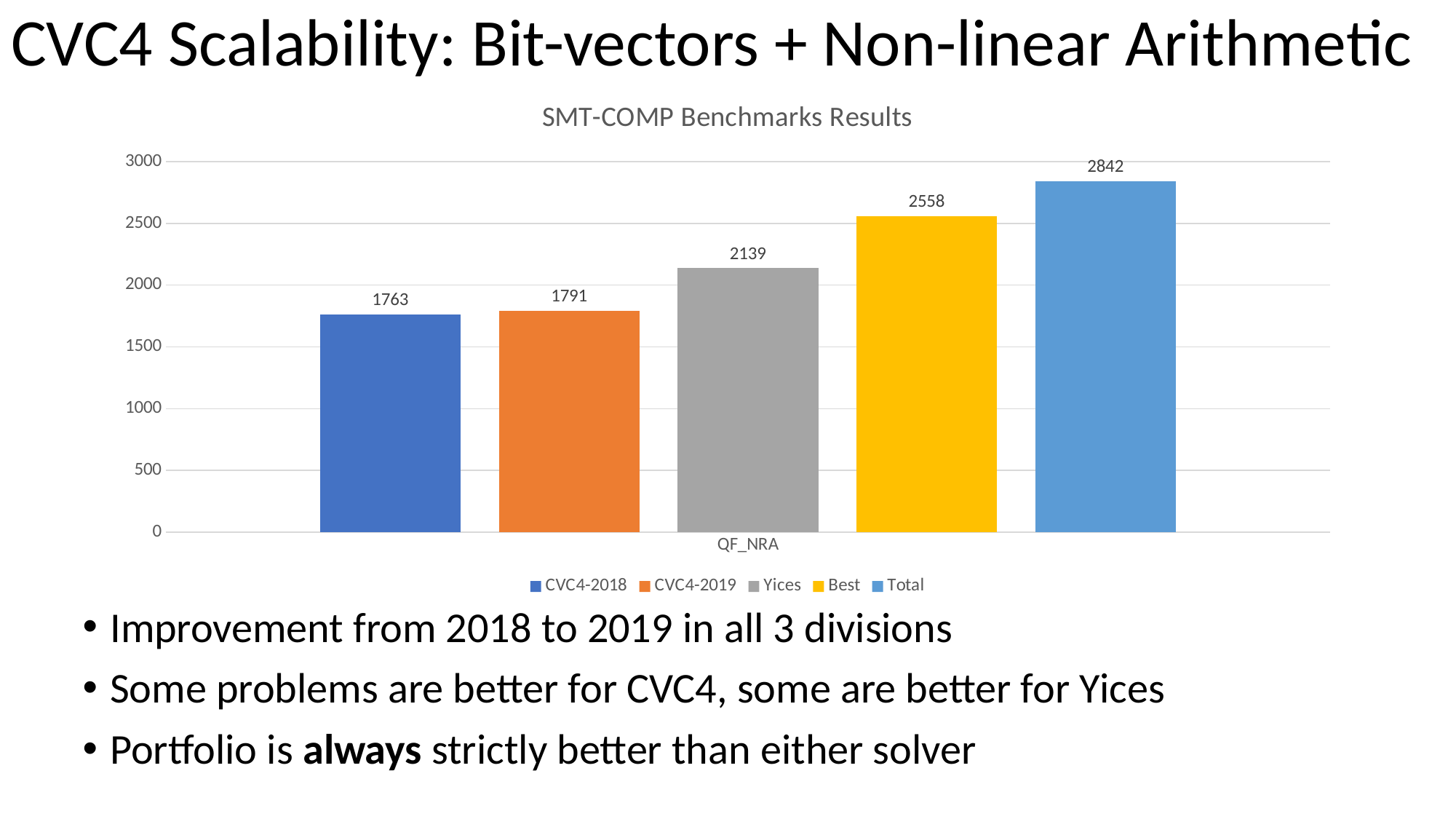

# CVC4 Scalability: Bit-vectors + Non-linear Arithmetic

### Chart: SMT-COMP Benchmarks Results

| Category | CVC4-2018 | CVC4-2019 | Yices | Best | Total |
|---|---|---|---|---|---|
| QF_NRA | 1763.0 | 1791.0 | 2139.0 | 2558.0 | 2842.0 |
Improvement from 2018 to 2019 in all 3 divisions
Some problems are better for CVC4, some are better for Yices
Portfolio is always strictly better than either solver